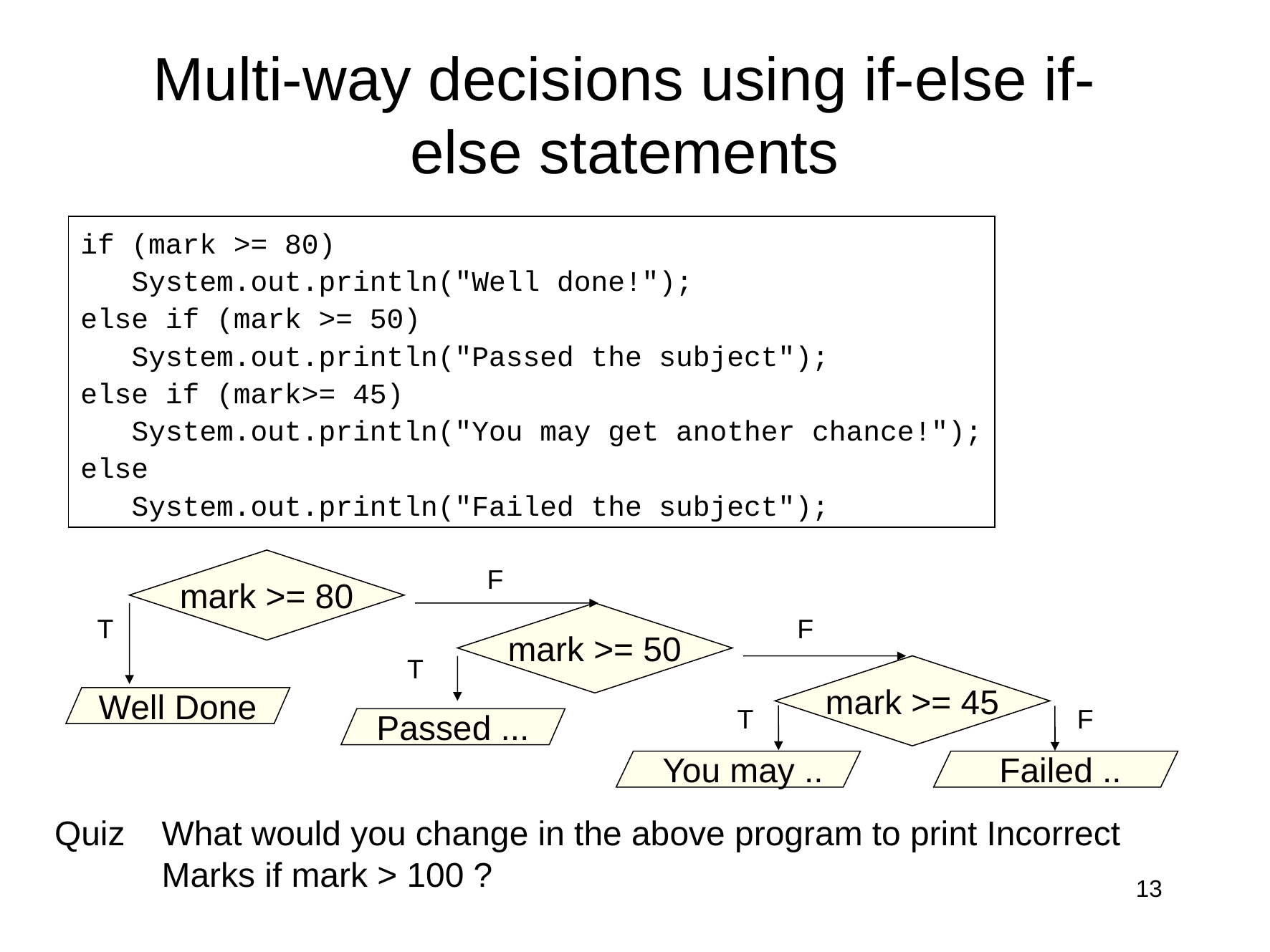

# Multi-way decisions using if-else if-else statements
if (mark >= 80)
   System.out.println("Well done!");
else if (mark >= 50)
   System.out.println("Passed the subject");
else if (mark>= 45)
   System.out.println("You may get another chance!");
else
   System.out.println("Failed the subject");
mark >= 80
F

mark >= 50
T
F
T

mark >= 45
Well Done
T
F

Passed ...
 You may ..
 Failed ..
Quiz	What would you change in the above program to print Incorrect Marks if mark > 100 ?
13